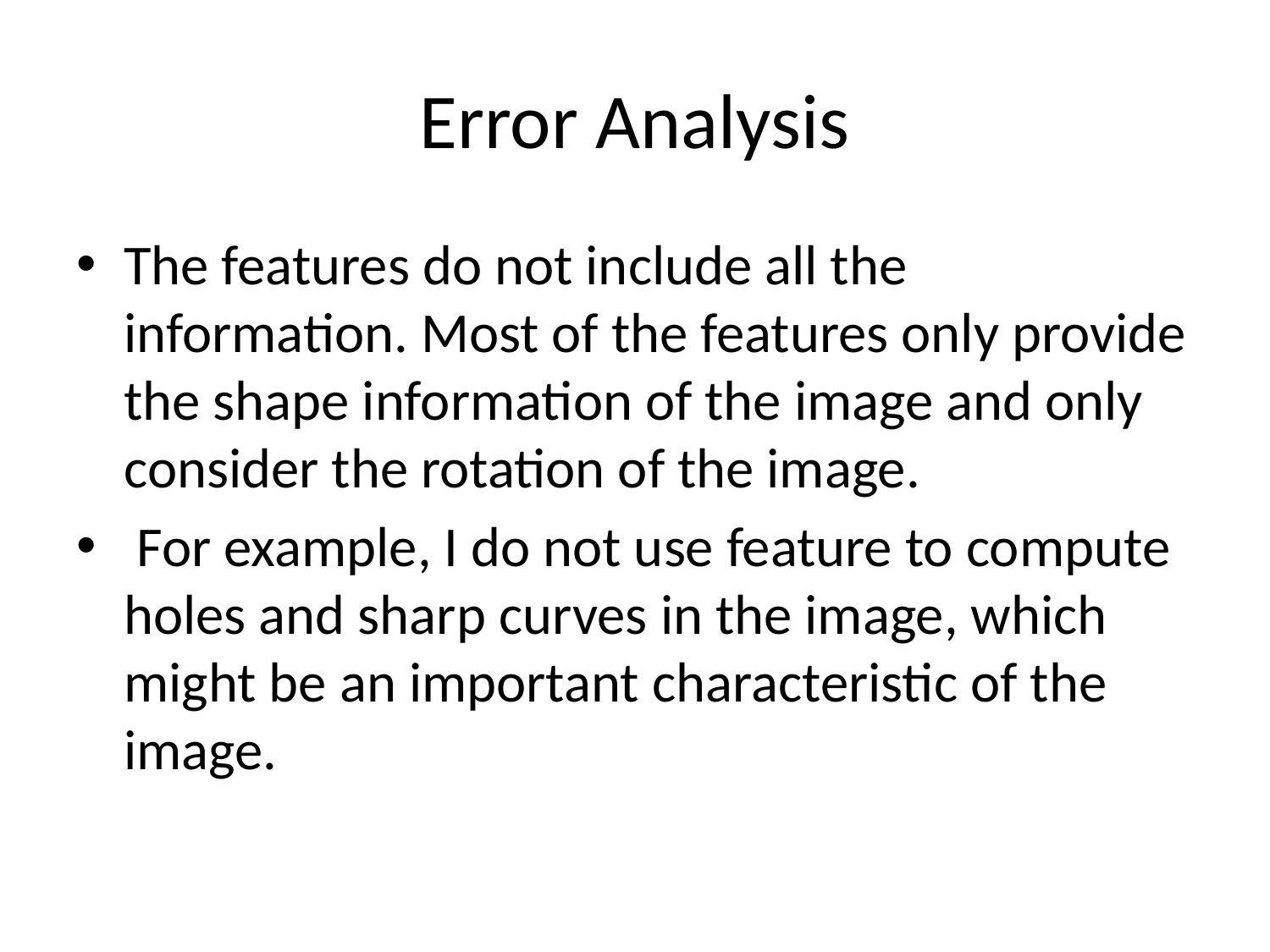

# Error Analysis
The features do not include all the information. Most of the features only provide the shape information of the image and only consider the rotation of the image.
 For example, I do not use feature to compute holes and sharp curves in the image, which might be an important characteristic of the image.